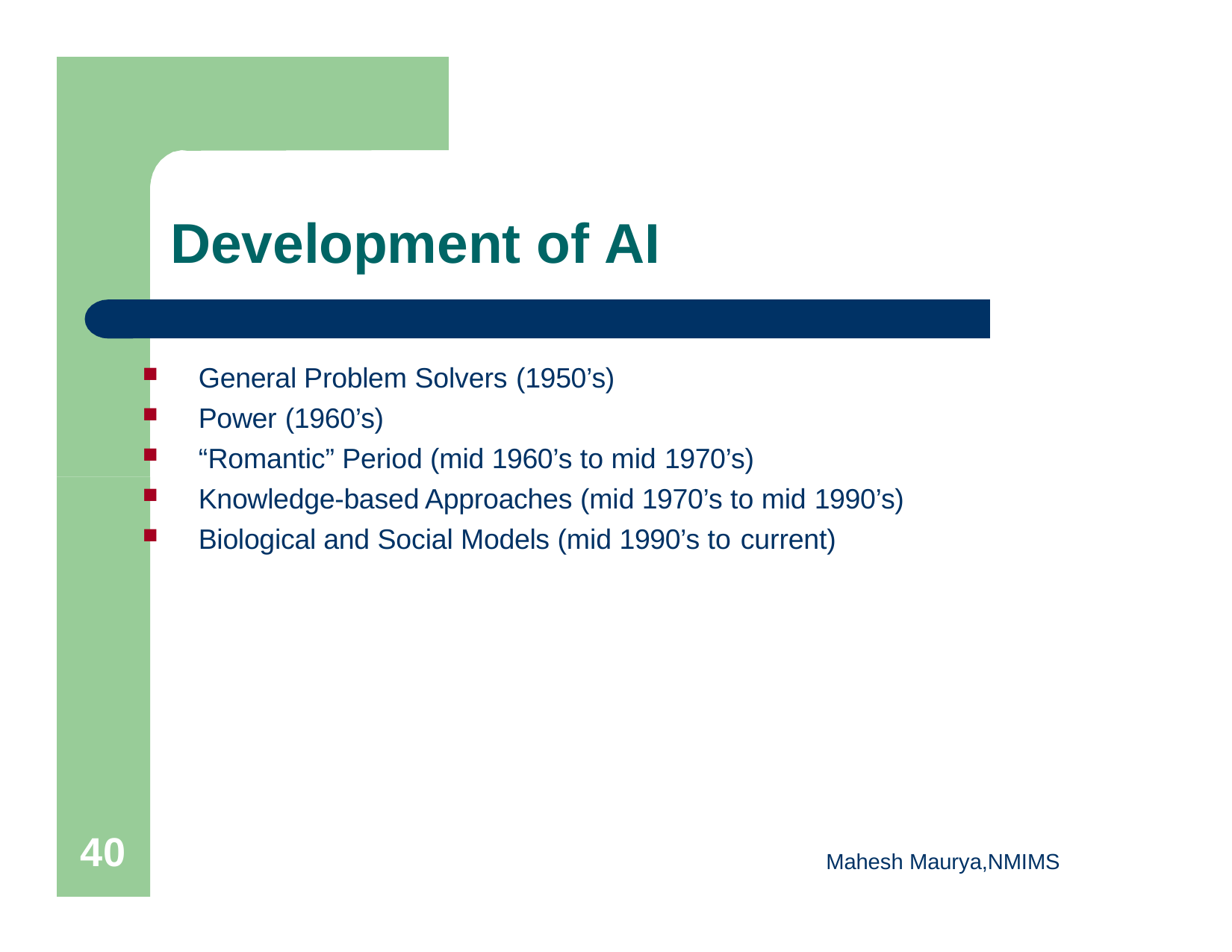

# Development of AI
General Problem Solvers (1950’s)
Power (1960’s)
“Romantic” Period (mid 1960’s to mid 1970’s)
Knowledge-based Approaches (mid 1970’s to mid 1990’s)
Biological and Social Models (mid 1990’s to current)

40
Mahesh Maurya,NMIMS